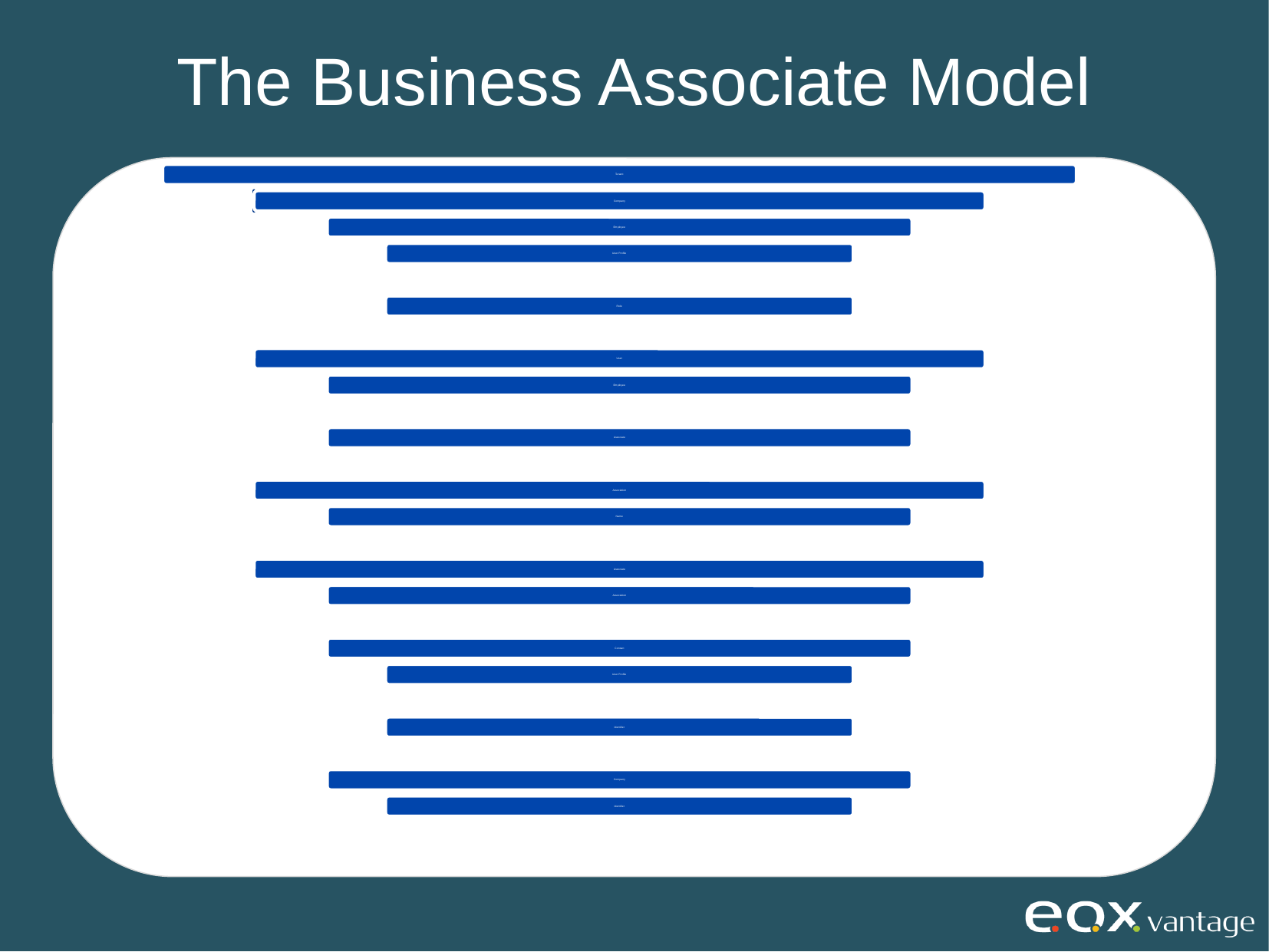

The Business Associate Model

Tenant
Company
Employee
User
Association
Name
User Profile
Associate
Employee
Associate
Contact
Company
User Profile
Role
Identifier
Identifier
Association